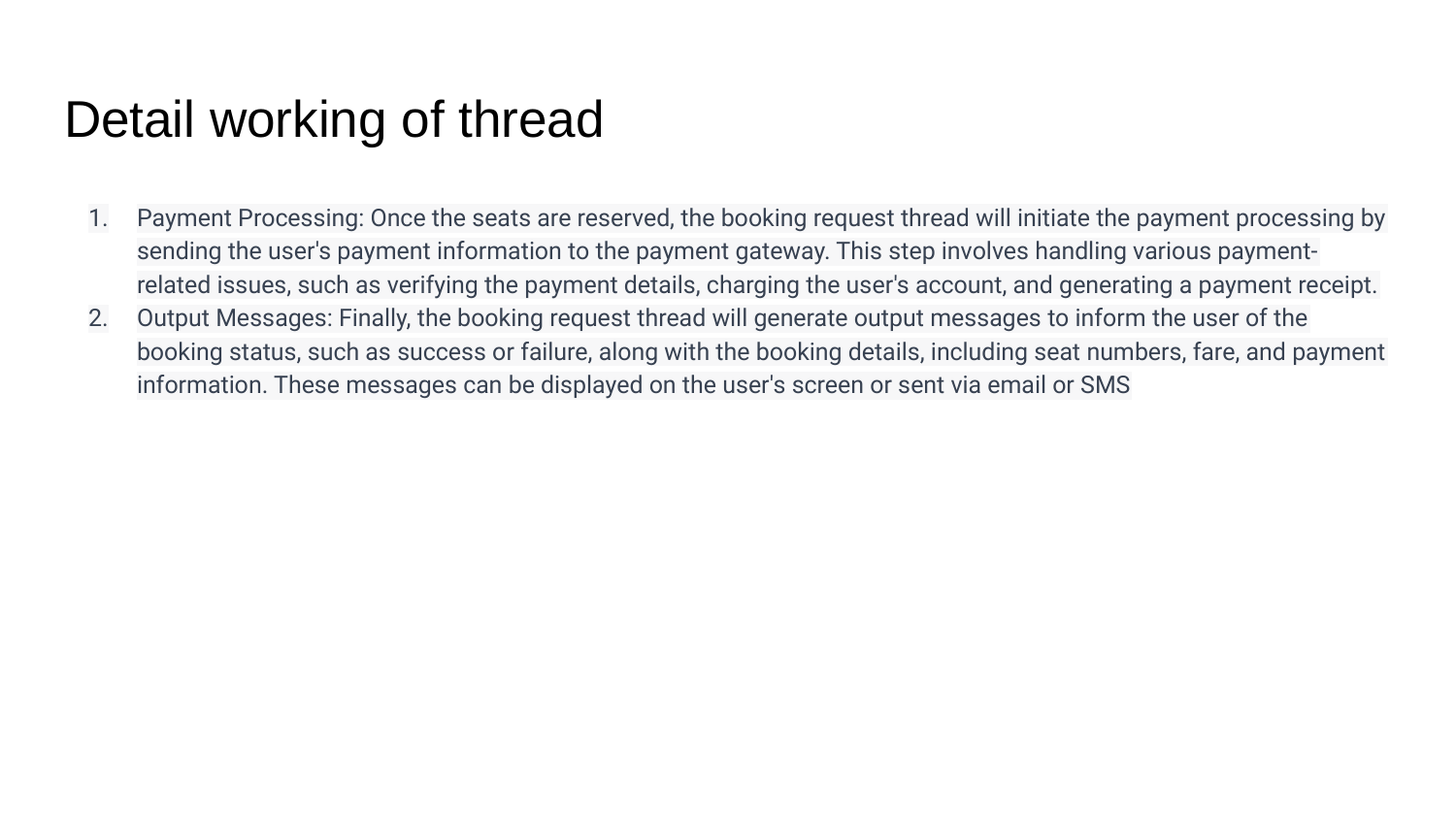

# Detail working of thread
Payment Processing: Once the seats are reserved, the booking request thread will initiate the payment processing by sending the user's payment information to the payment gateway. This step involves handling various payment-related issues, such as verifying the payment details, charging the user's account, and generating a payment receipt.
Output Messages: Finally, the booking request thread will generate output messages to inform the user of the booking status, such as success or failure, along with the booking details, including seat numbers, fare, and payment information. These messages can be displayed on the user's screen or sent via email or SMS